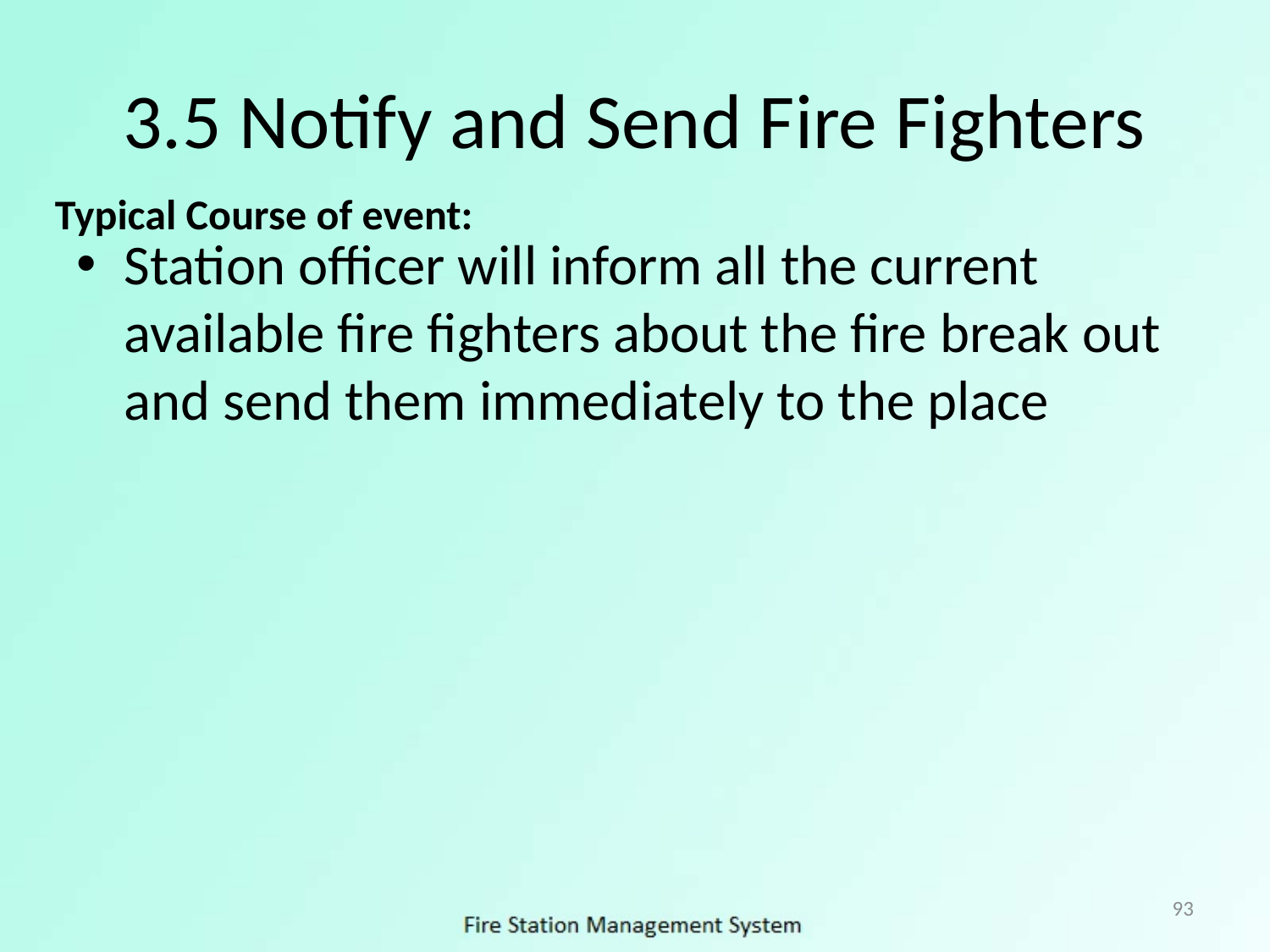

# 3.5 Notify and Send Fire Fighters
Typical Course of event:
Station officer will inform all the current available fire fighters about the fire break out and send them immediately to the place
93